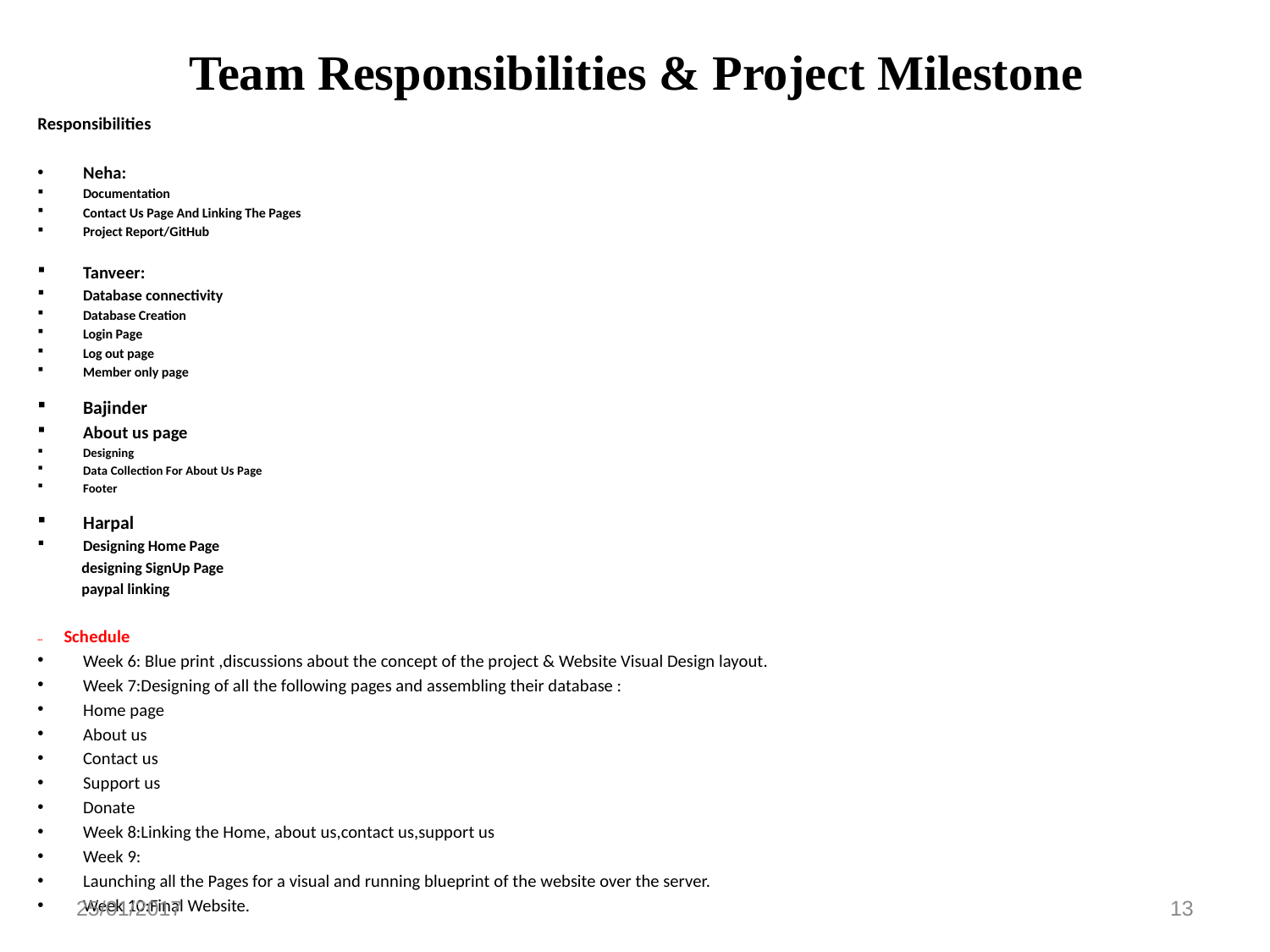

# Team Responsibilities & Project Milestone
Responsibilities

Neha:
Documentation
Contact Us Page And Linking The Pages
Project Report/GitHub

Tanveer:
Database connectivity
Database Creation
Login Page
Log out page
Member only page

Bajinder
About us page
Designing
Data Collection For About Us Page
Footer

Harpal
Designing Home Page
             designing SignUp Page
             paypal linking

--           Schedule
Week 6: Blue print ,discussions about the concept of the project & Website Visual Design layout.
Week 7:Designing of all the following pages and assembling their database :
Home page
About us
Contact us
Support us
Donate
Week 8:Linking the Home, about us,contact us,support us
Week 9:
Launching all the Pages for a visual and running blueprint of the website over the server.
Week 10:Final Website.

25/01/2017
13